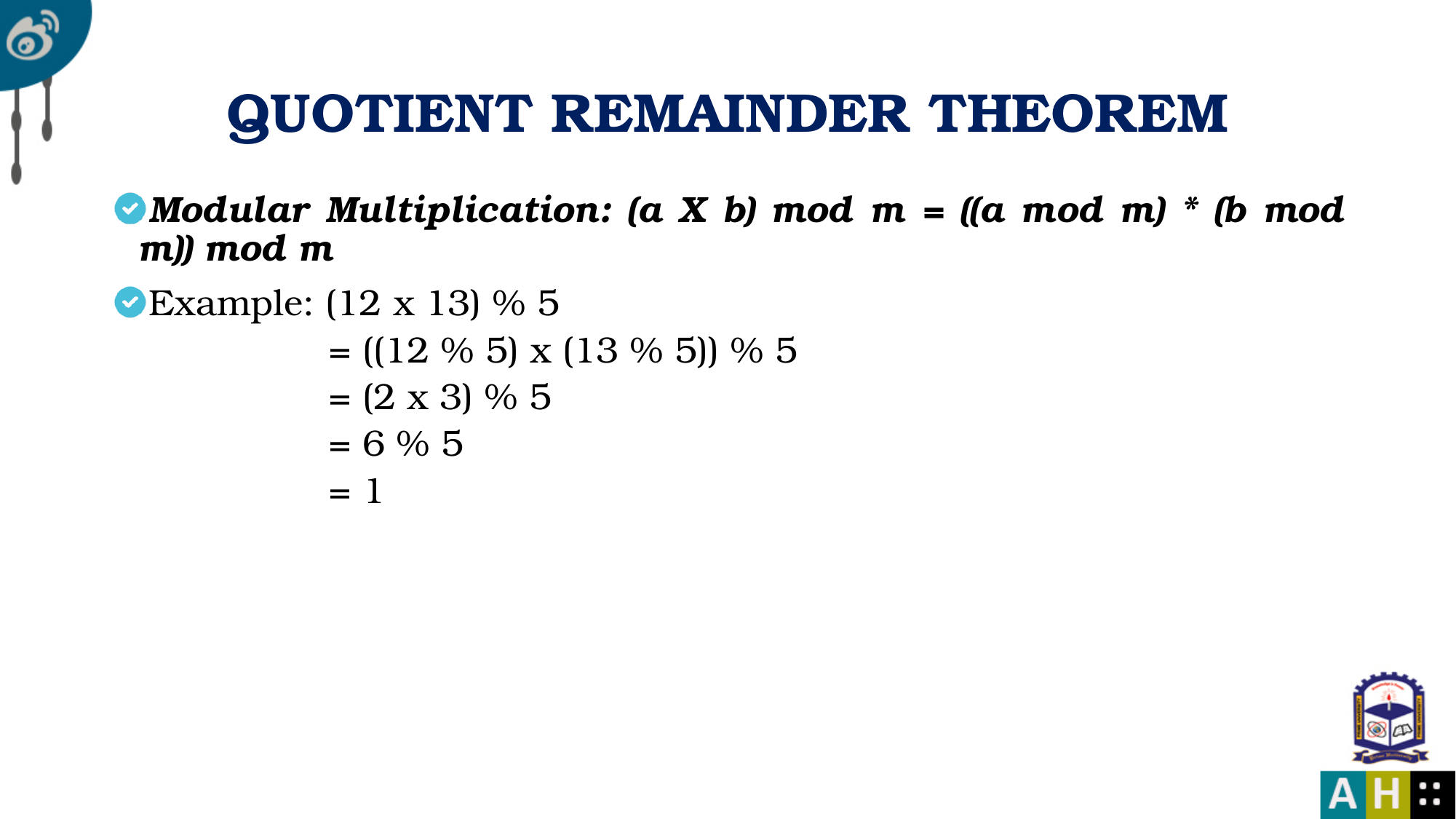

# QUOTIENT REMAINDER THEOREM
Modular Multiplication: (a X b) mod m = ((a mod m) * (b mod m)) mod m
Example: (12 x 13) % 5
= ((12 % 5) x (13 % 5)) % 5
= (2 x 3) % 5
= 6 % 5
= 1